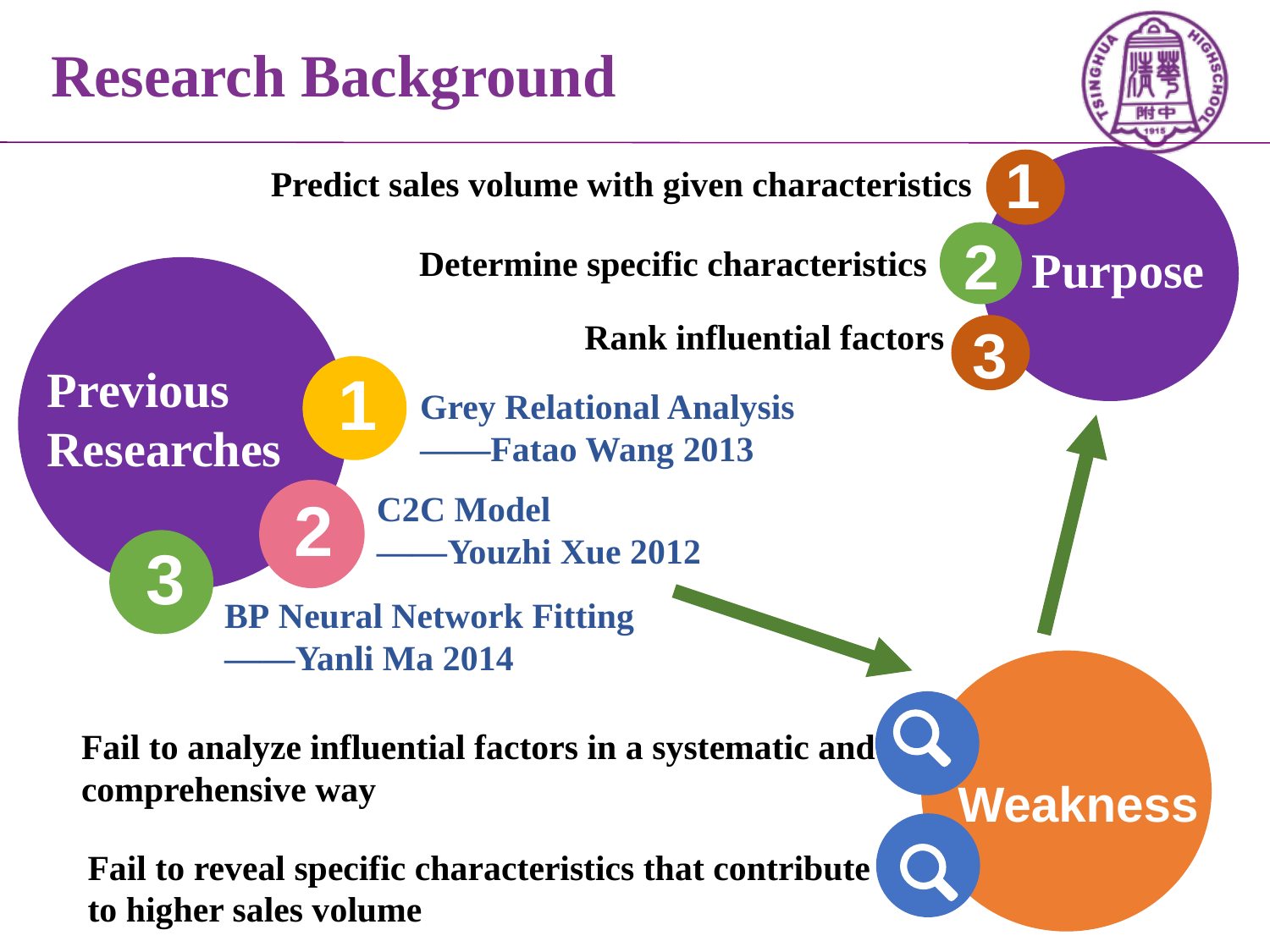

Research Background
1

Predict sales volume with given characteristics
2

Purpose
Determine specific characteristics

Rank influential factors
3

Previous Researches
1

Grey Relational Analysis
——Fatao Wang 2013
2

C2C Model
——Youzhi Xue 2012
3

BP Neural Network Fitting
——Yanli Ma 2014

Fail to analyze influential factors in a systematic and comprehensive way
Weakness
Fail to reveal specific characteristics that contribute to higher sales volume